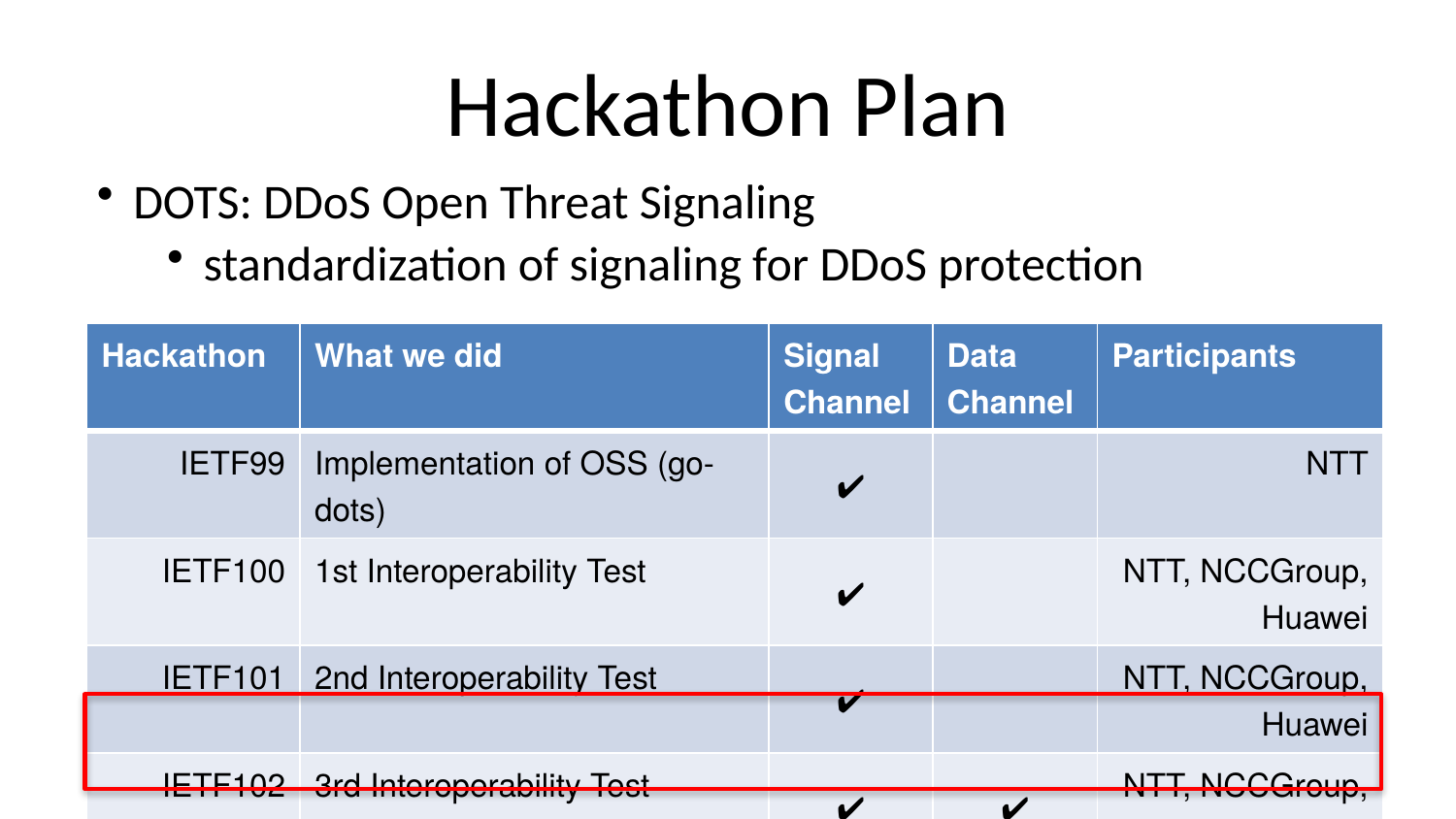

# Hackathon Plan
DOTS: DDoS Open Threat Signaling
standardization of signaling for DDoS protection

| Hackathon | What we did | Signal Channel | Data Channel | Participants |
| --- | --- | --- | --- | --- |
| IETF99 | Implementation of OSS (go-dots) | ✔︎ |  | NTT |
| IETF100 | 1st Interoperability Test | ✔︎ |  | NTT, NCCGroup, Huawei |
| IETF101 | 2nd Interoperability Test | ✔︎ |  | NTT, NCCGroup, Huawei |
| IETF102 | 3rd Interoperability Test - The first data-channel interop | ✔︎ | ✔︎ | NTT, NCCGroup, Huawei |

2